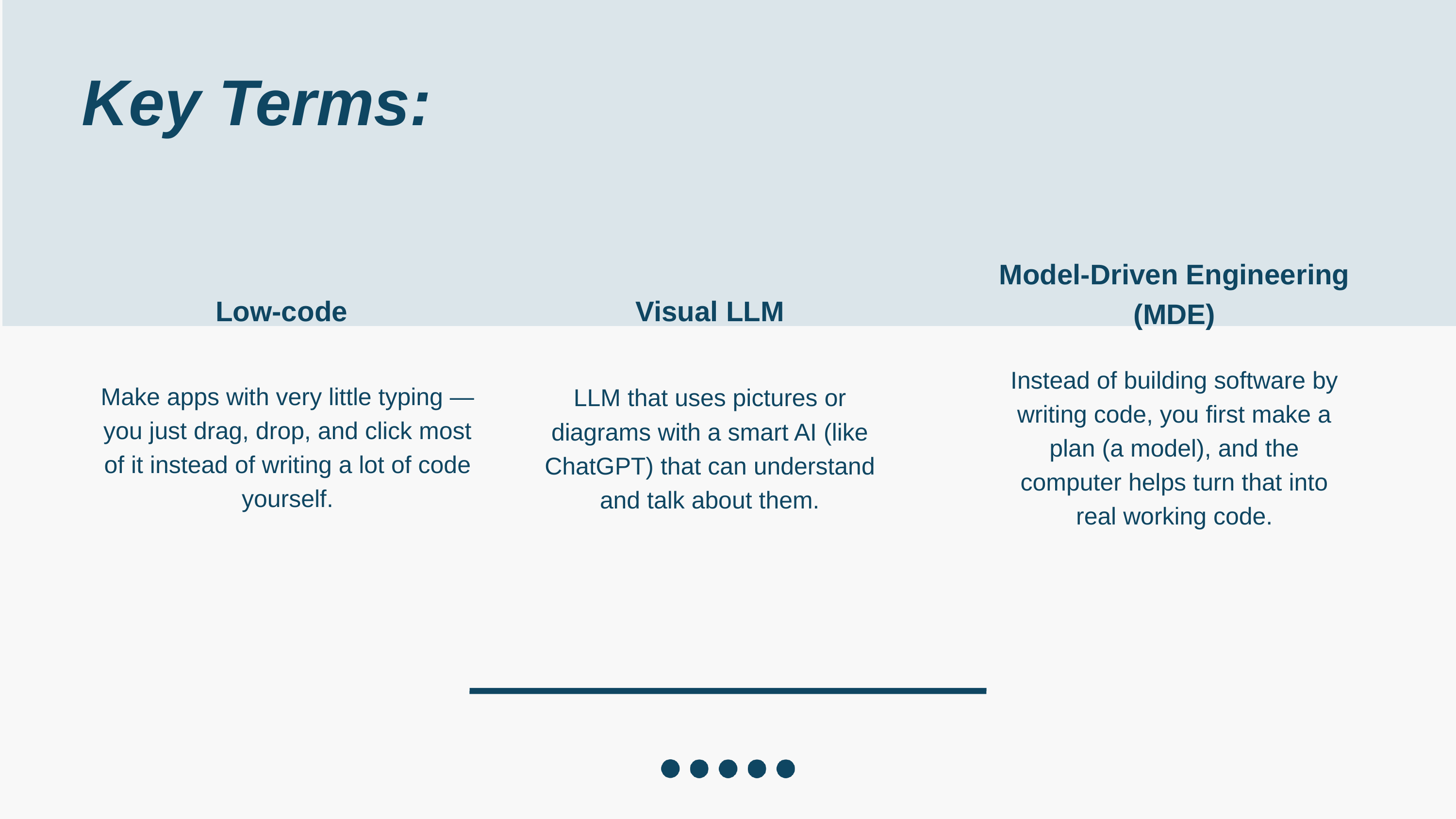

Key Terms:
Model-Driven Engineering (MDE)
Low-code
Visual LLM
Instead of building software by writing code, you first make a plan (a model), and the computer helps turn that into real working code.

Make apps with very little typing — you just drag, drop, and click most of it instead of writing a lot of code yourself.

LLM that uses pictures or diagrams with a smart AI (like ChatGPT) that can understand and talk about them.